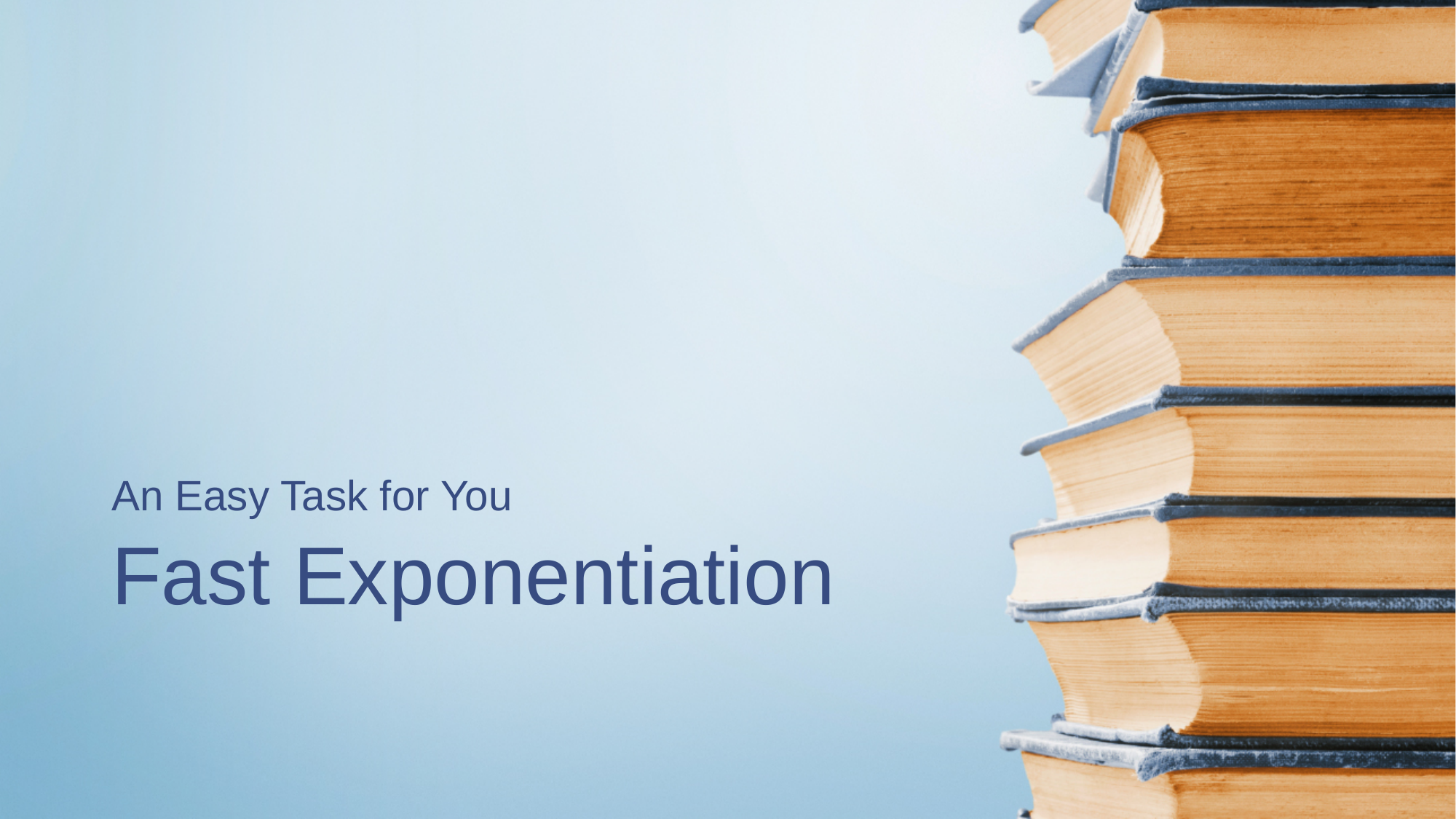

An Easy Task for You
# Fast Exponentiation